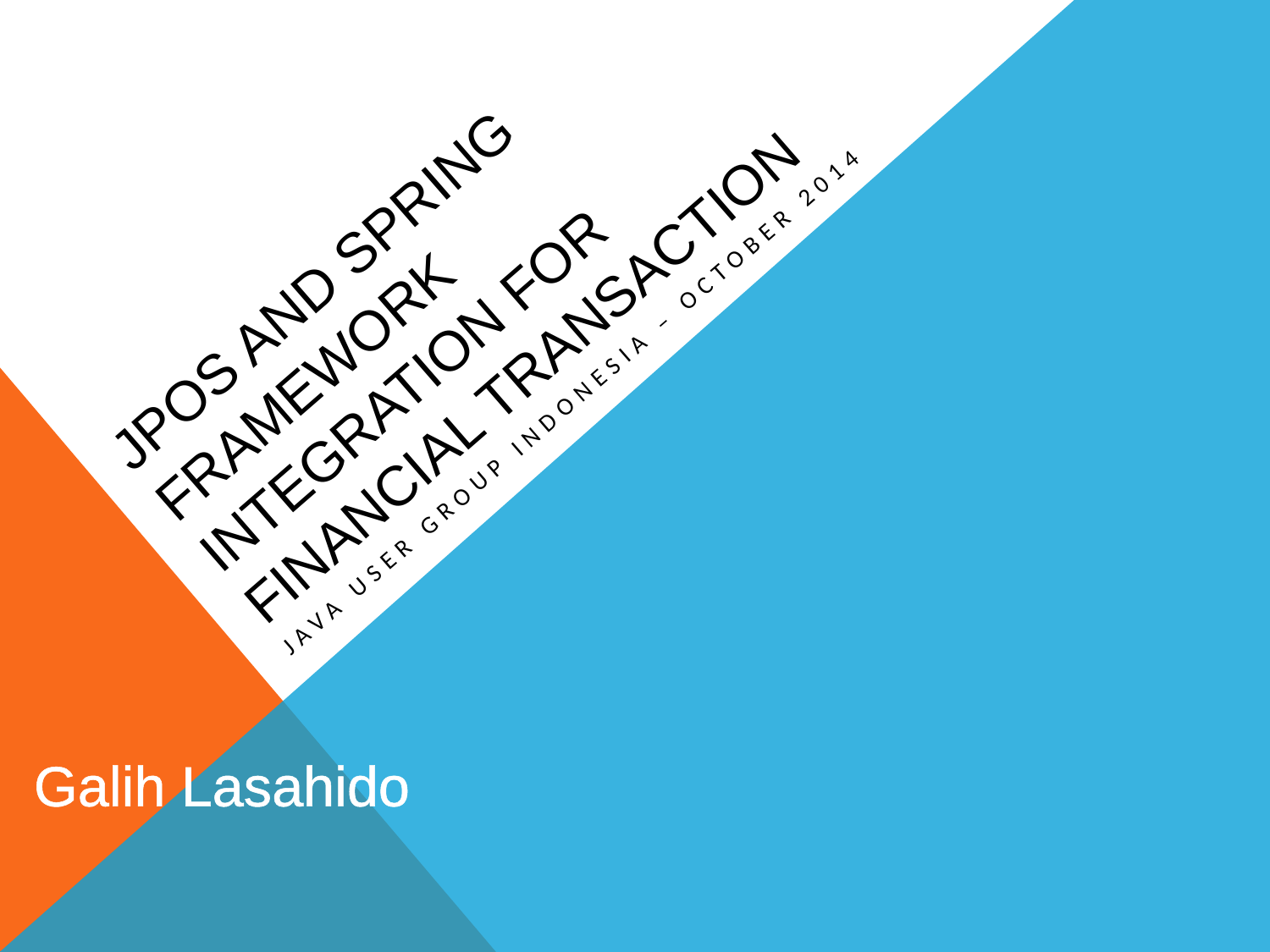

# Jpos and Spring framework integration for financial transaction
Java User Group Indonesia – October 2014
Galih Lasahido